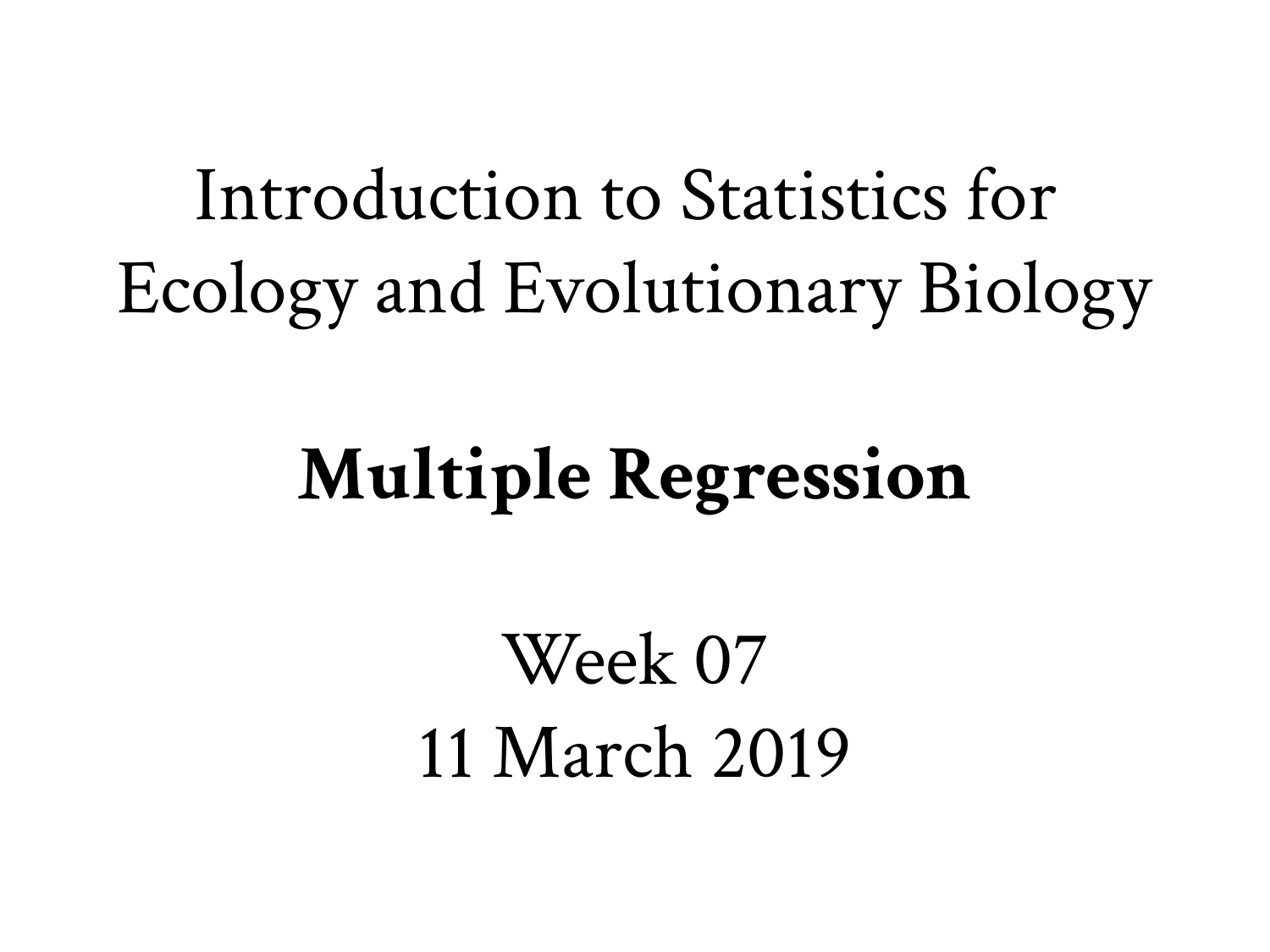

# Introduction to Statistics for Ecology and Evolutionary Biology Multiple Regression Week 07 11 March 2019